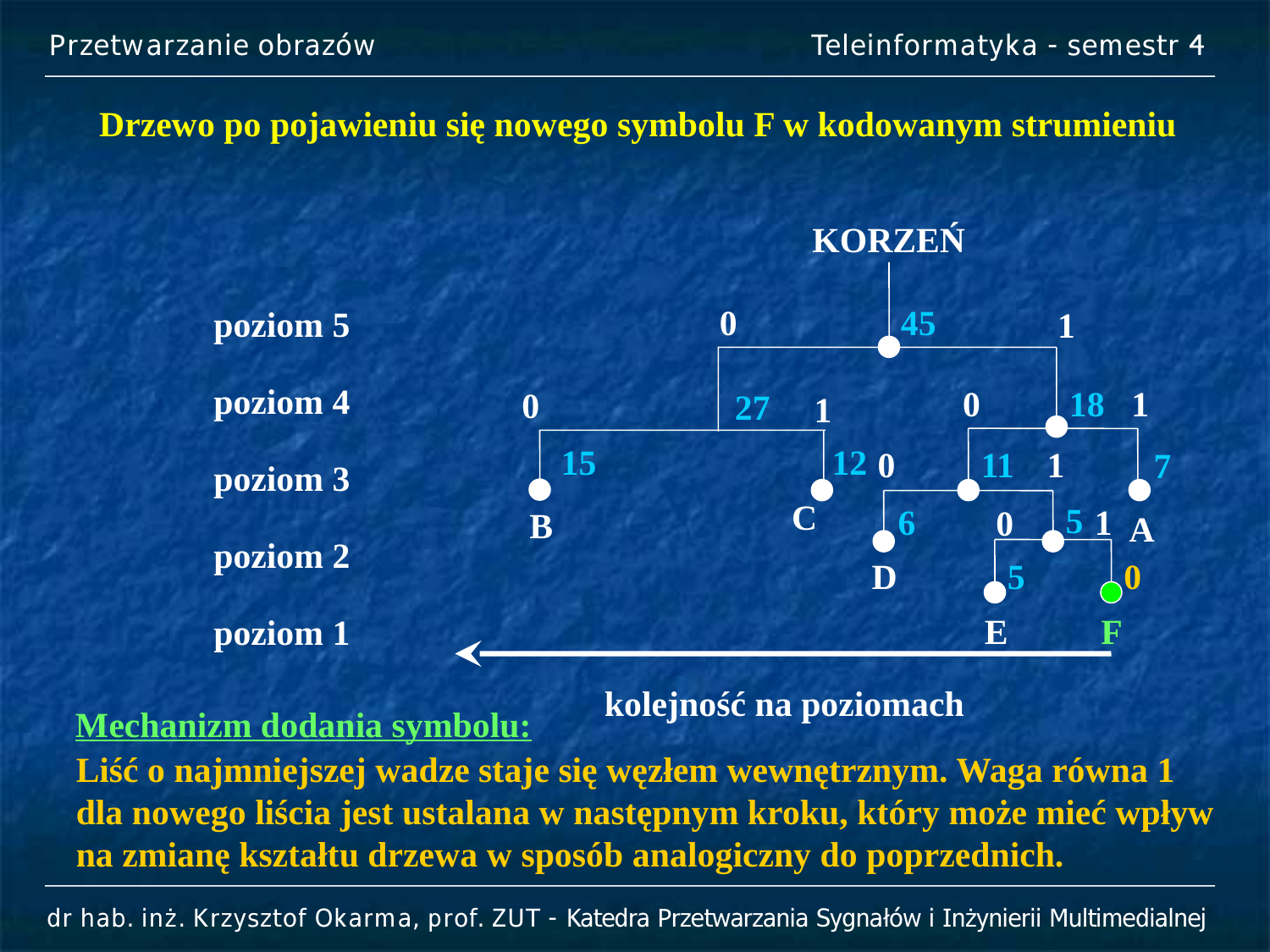

Przetwarzanie obrazów                      		Teleinformatyka - semestr 4

Drzewo po pojawieniu się nowego symbolu F w kodowanym strumieniu
KORZEŃ

poziom 5
poziom 4
poziom 3
poziom 2
poziom 1
0
45
1

0                 1
18
0
27
1

15
12
0
11
1
7

C

5
6
1
0
B
A

  D
5
0

 E
 F

kolejność na poziomach
Mechanizm dodania symbolu:
Liść o najmniejszej wadze staje się węzłem wewnętrznym. Waga równa 1 dla nowego liścia jest ustalana w następnym kroku, który może mieć wpływ na zmianę kształtu drzewa w sposób analogiczny do poprzednich.

dr hab. inż. Krzysztof Okarma, prof. ZUT - Katedra Przetwarzania Sygnałów i Inżynierii Multimedialnej